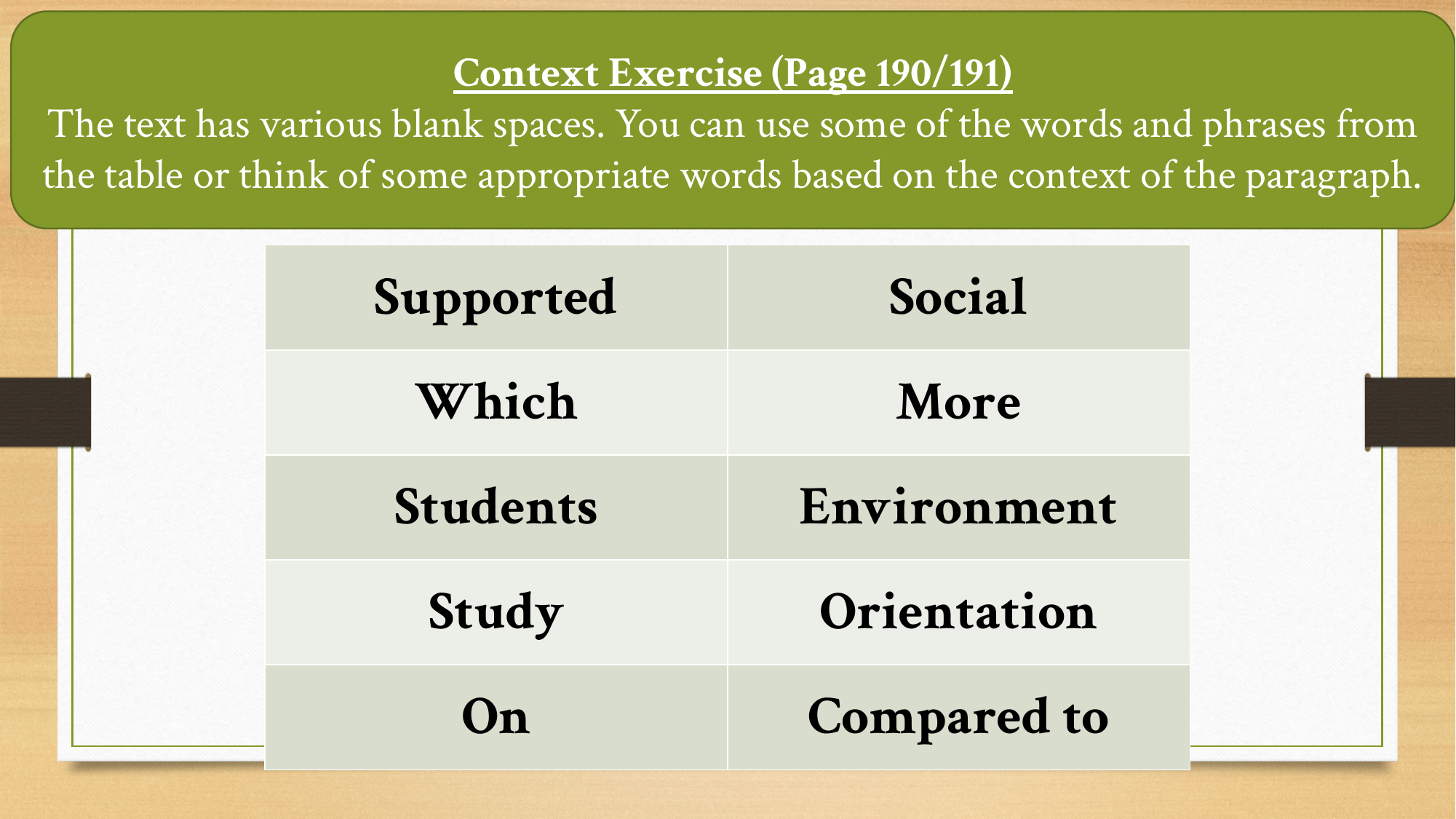

Context Exercise (Page 190/191)
The text has various blank spaces. You can use some of the words and phrases from the table or think of some appropriate words based on the context of the paragraph.
| Supported | Social |
| --- | --- |
| Which | More |
| Students | Environment |
| Study | Orientation |
| On | Compared to |